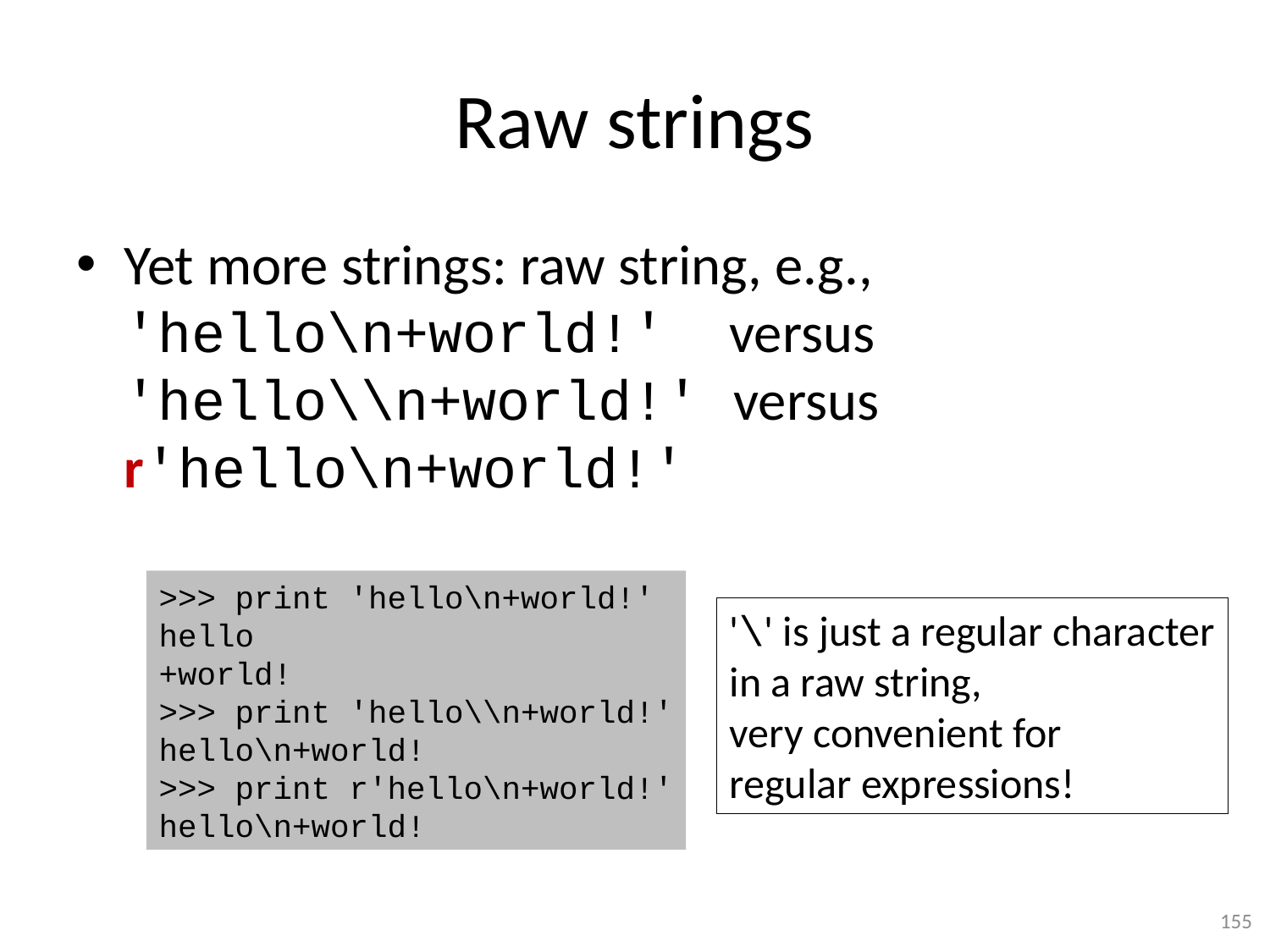

# Raw strings
Yet more strings: raw string, e.g.,
'hello\n+world!'     versus
'hello\\n+world!' versus
r'hello\n+world!'
>>> print 'hello\n+world!'
hello
+world!
>>> print 'hello\\n+world!'
hello\n+world!
>>> print r'hello\n+world!'
hello\n+world!
'\' is just a regular character
in a raw string,
very convenient for
regular expressions!
155